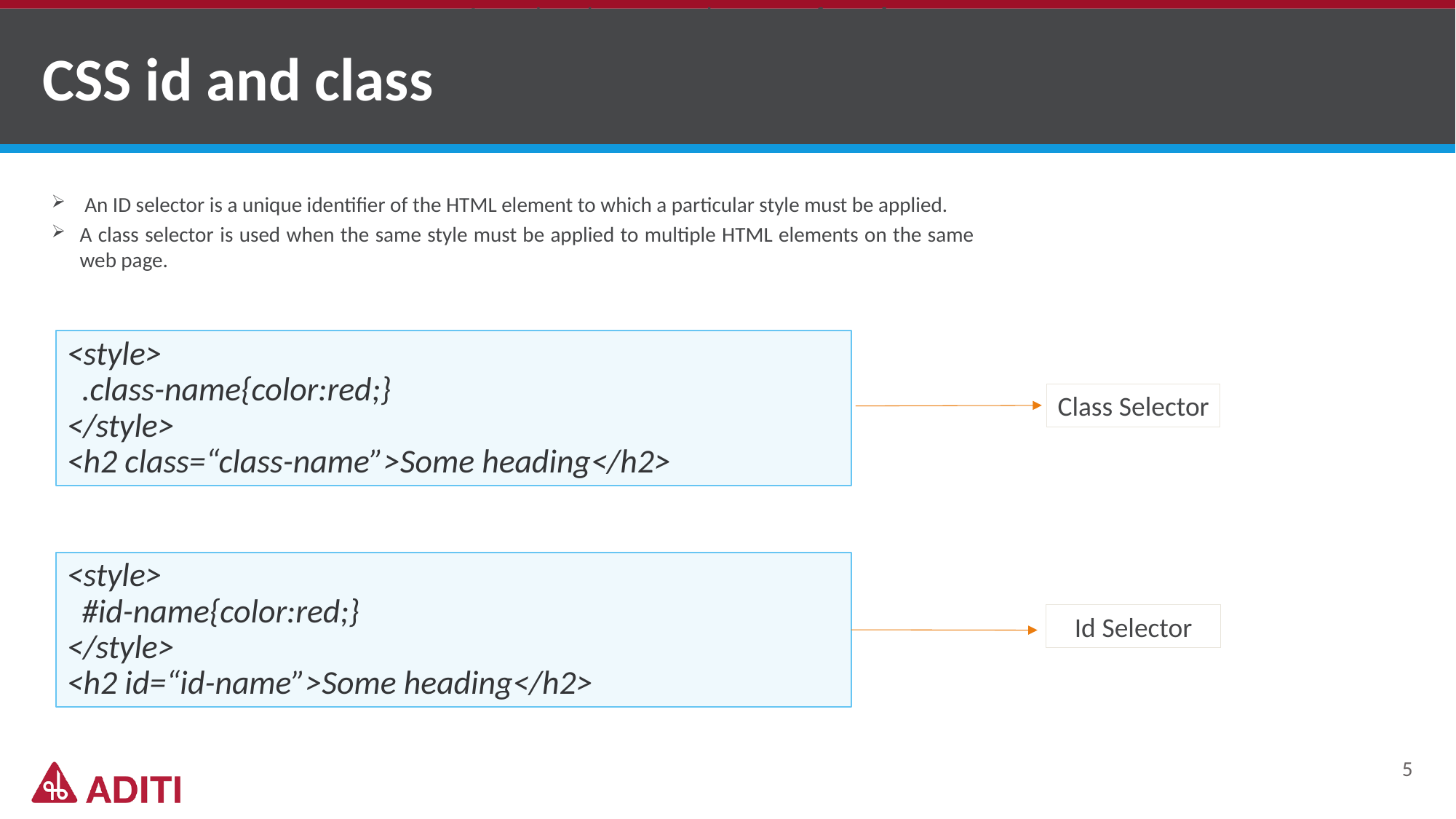

A markup language is a set of markup tags
# CSS id and class

A markup language is a set of markup tags
 An ID selector is a unique identifier of the HTML element to which a particular style must be applied.
A class selector is used when the same style must be applied to multiple HTML elements on the same web page.

<style>
  .class-name{color:red;}
</style>
<h2 class=“class-name”>Some heading</h2>
Class Selector
<style>
  #id-name{color:red;}
</style>
<h2 id=“id-name”>Some heading</h2>
Id Selector
5